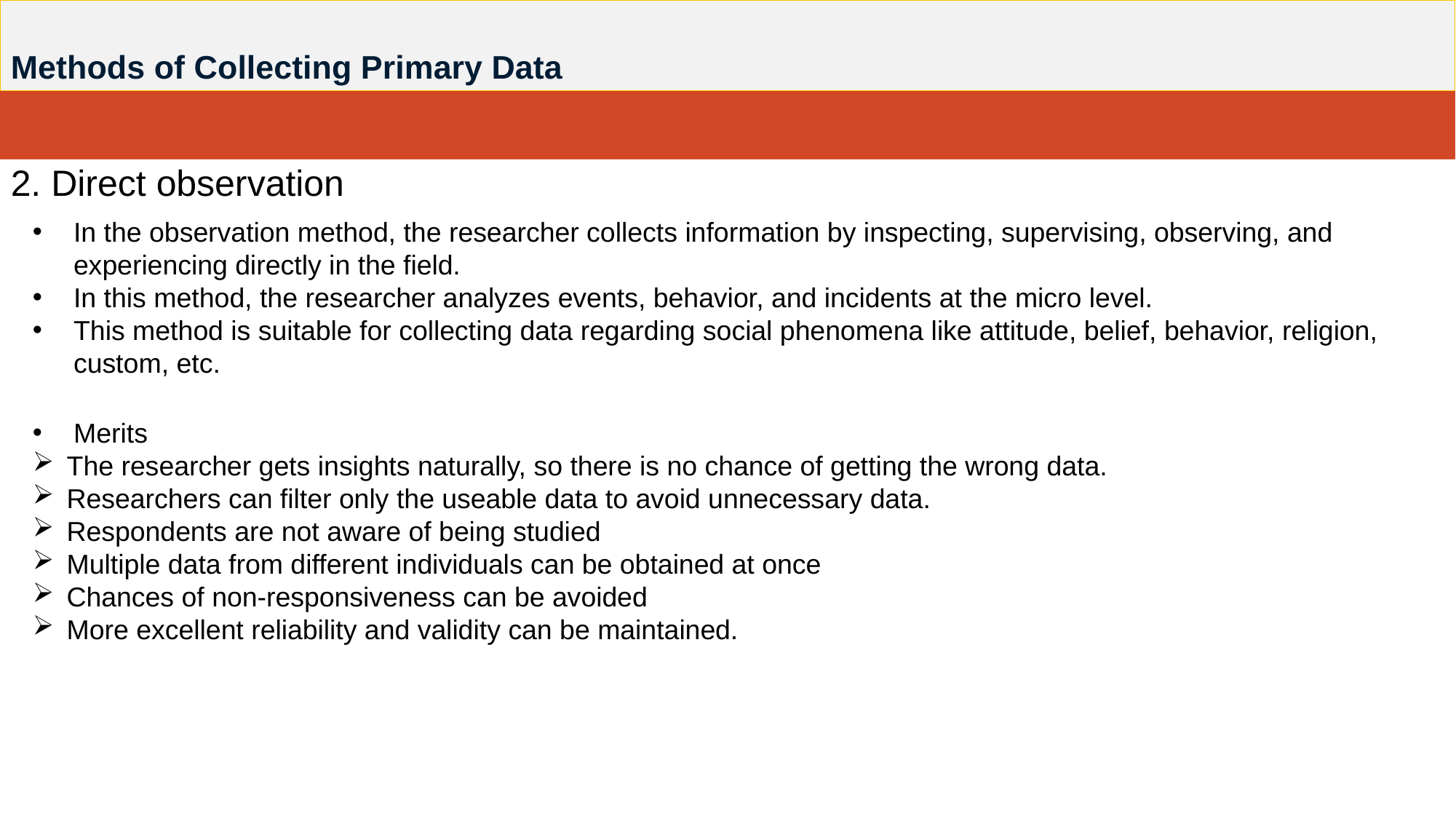

# Methods of Collecting Primary Data
2. Direct observation
In the observation method, the researcher collects information by inspecting, supervising, observing, and experiencing directly in the field.
In this method, the researcher analyzes events, behavior, and incidents at the micro level.
This method is suitable for collecting data regarding social phenomena like attitude, belief, behavior, religion, custom, etc.
Merits
The researcher gets insights naturally, so there is no chance of getting the wrong data.
Researchers can filter only the useable data to avoid unnecessary data.
Respondents are not aware of being studied
Multiple data from different individuals can be obtained at once
Chances of non-responsiveness can be avoided
More excellent reliability and validity can be maintained.